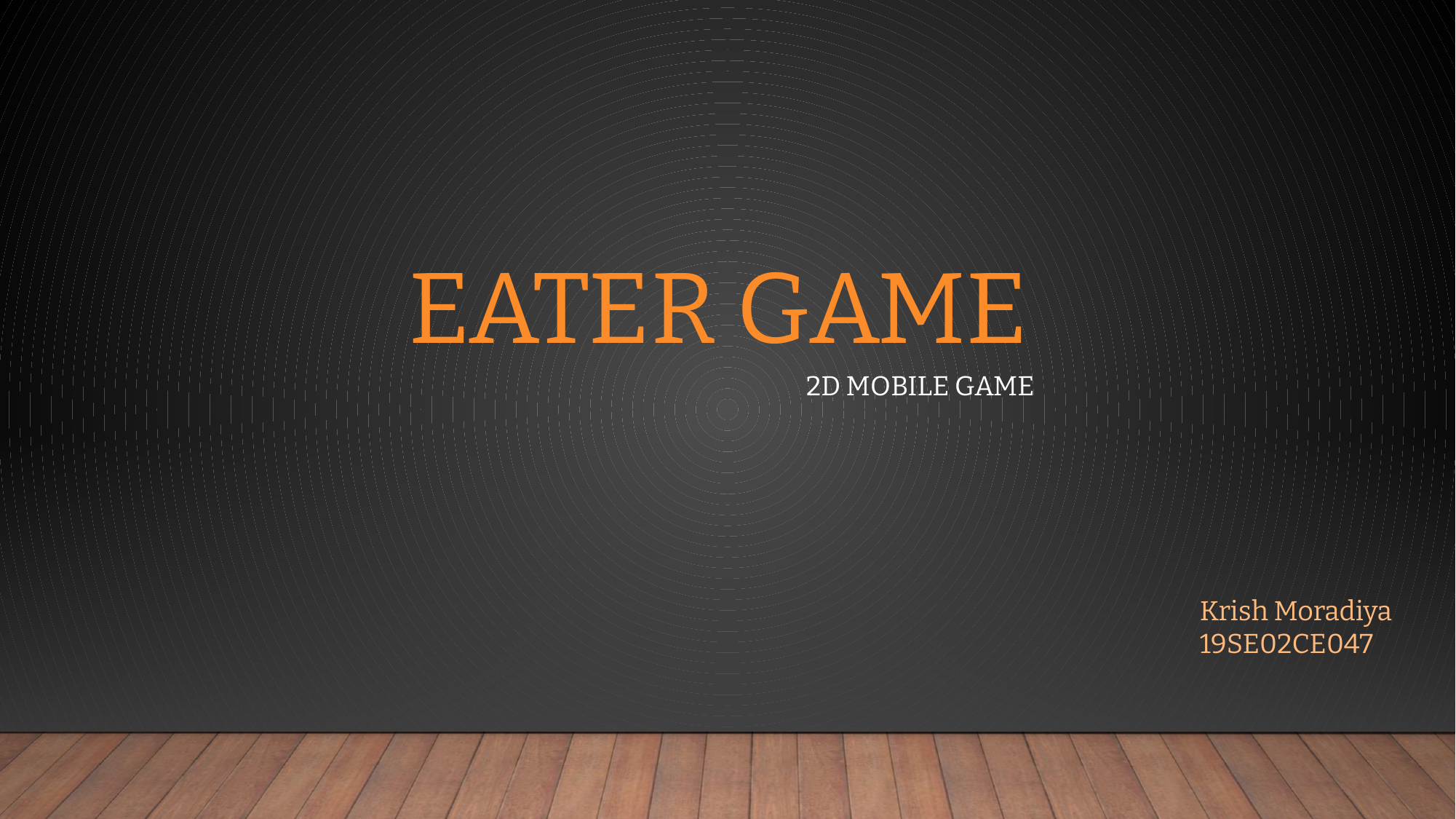

# Eater Game
2D mobile game
Krish Moradiya
19SE02CE047